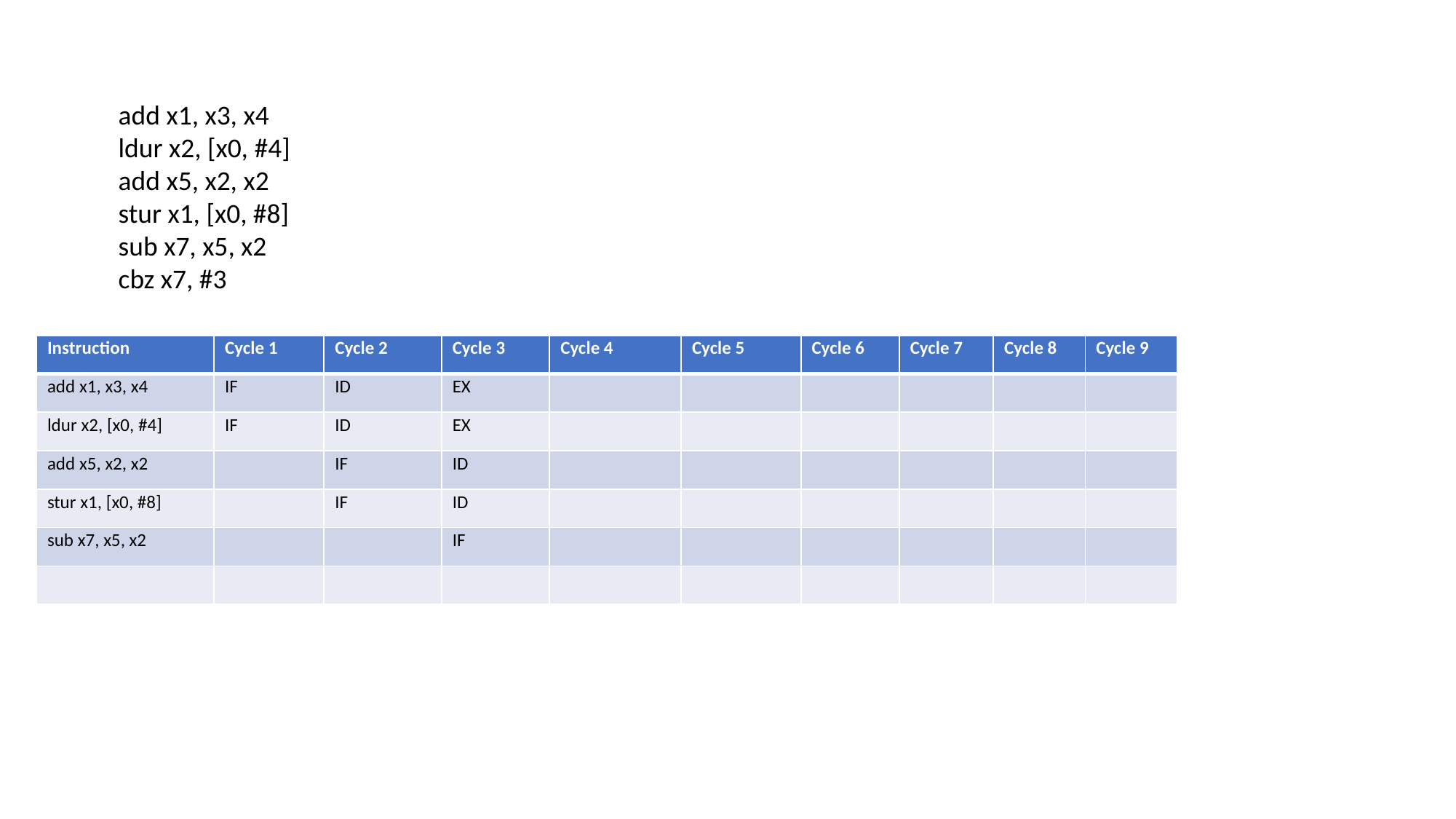

# Example Problem 2 Step 7
add x1, x3, x4
ldur x2, [x0, #4]
add x5, x2, x2
stur x1, [x0, #8]
sub x7, x5, x2
cbz x7, #3
| Instruction | Cycle 1 | Cycle 2 | Cycle 3 | Cycle 4 | Cycle 5 | Cycle 6 | Cycle 7 | Cycle 8 | Cycle 9 |
| --- | --- | --- | --- | --- | --- | --- | --- | --- | --- |
| add x1, x3, x4 | IF | ID | EX |  |  |  |  |  |  |
| ldur x2, [x0, #4] | IF | ID | EX |  |  |  |  |  |  |
| add x5, x2, x2 |  | IF | ID |  |  |  |  |  |  |
| stur x1, [x0, #8] |  | IF | ID |  |  |  |  |  |  |
| sub x7, x5, x2 |  |  | IF |  |  |  |  |  |  |
|  |  |  |  |  |  |  |  |  |  |